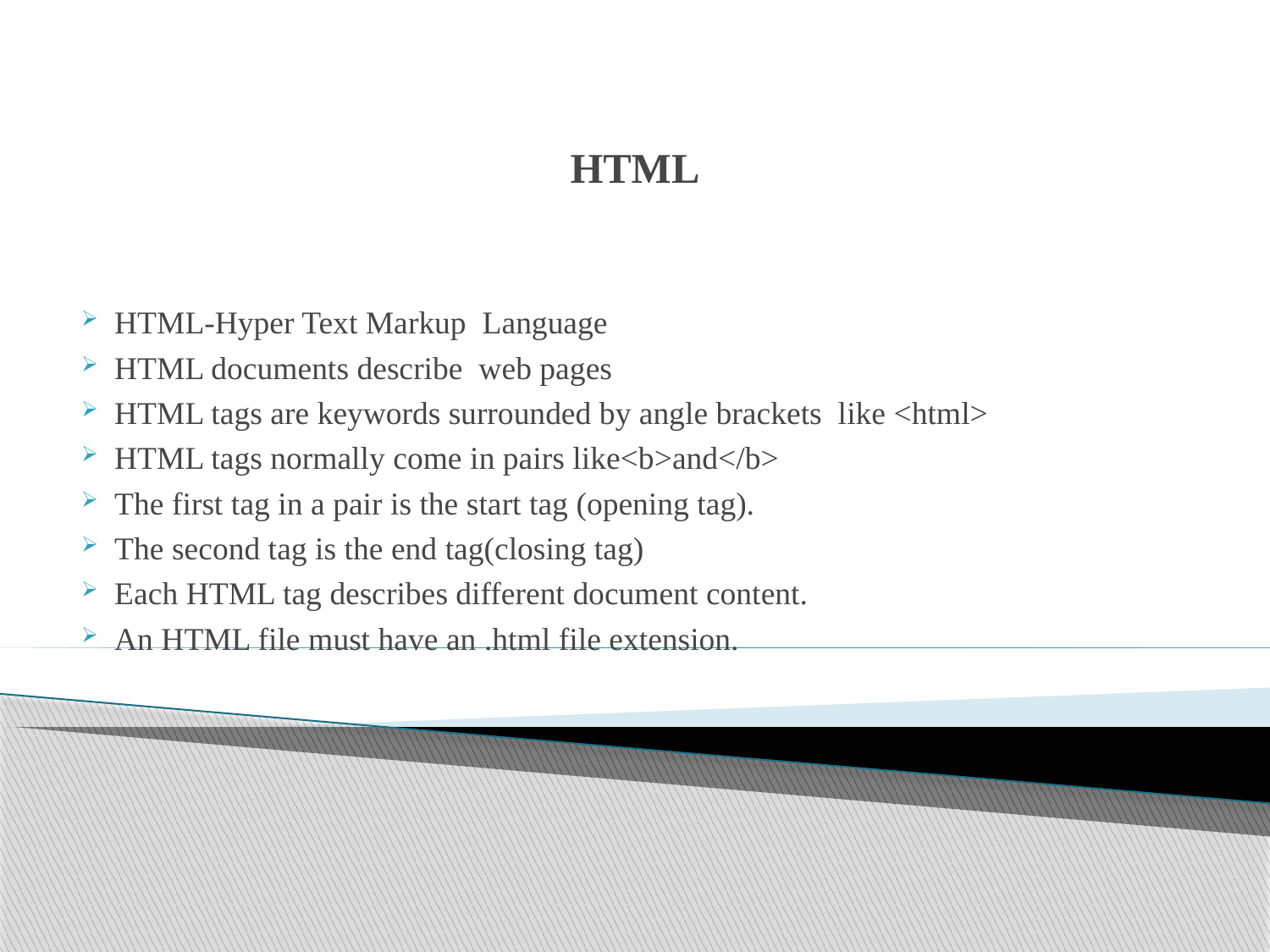

# HTML
  HTML-Hyper Text Markup  Language
  HTML documents describe  web pages
  HTML tags are keywords surrounded by angle brackets  like <html>
  HTML tags normally come in pairs like<b>and</b>
  The first tag in a pair is the start tag (opening tag).
  The second tag is the end tag(closing tag)
  Each HTML tag describes different document content.
  An HTML file must have an .html file extension.